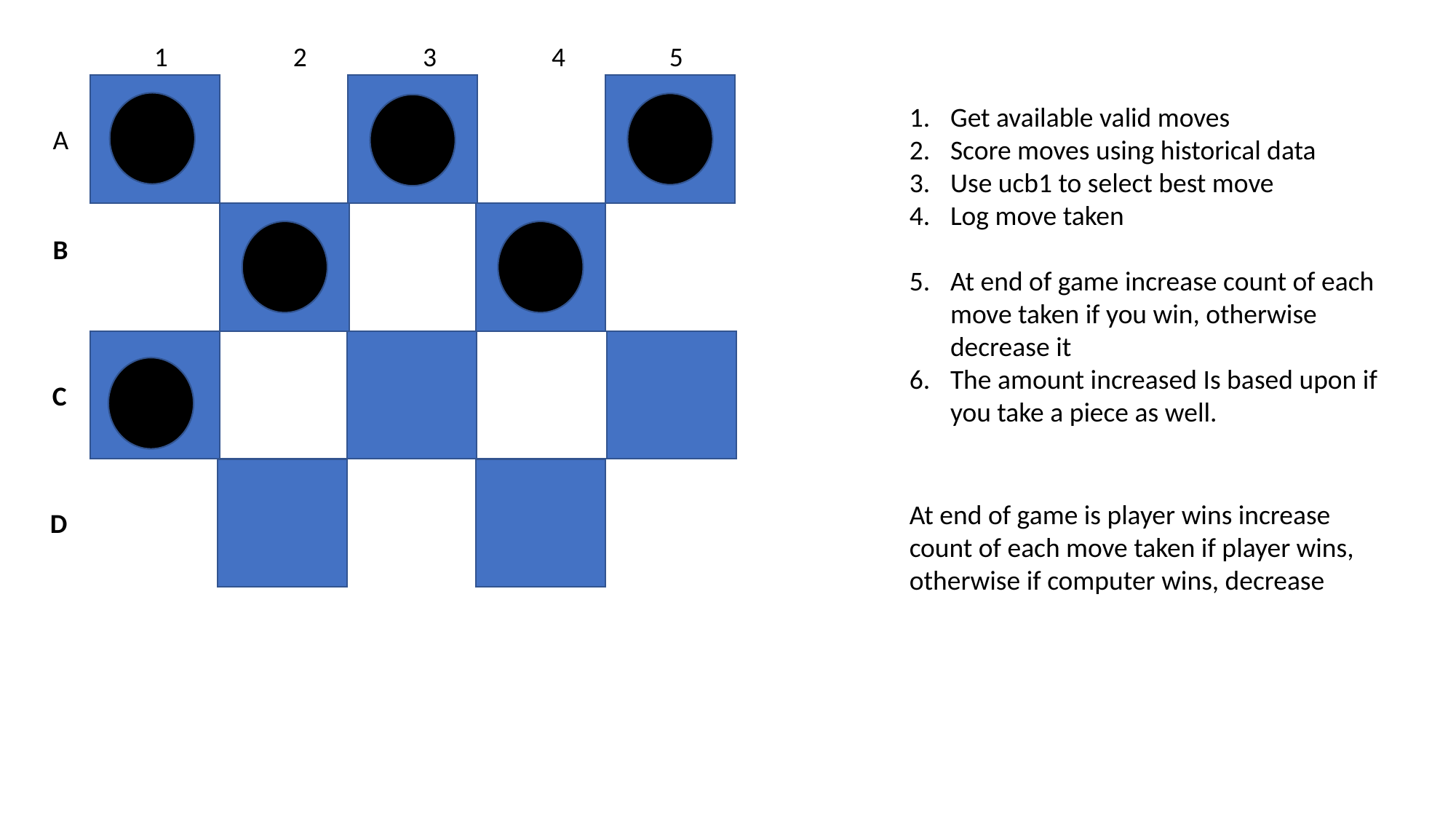

1
2
3
4
5

Get available valid moves
Score moves using historical data
Use ucb1 to select best move
Log move taken

At end of game increase count of each move taken if you win, otherwise decrease it
The amount increased Is based upon if you take a piece as well.

A

B

C

At end of game is player wins increase count of each move taken if player wins, otherwise if computer wins, decrease
D